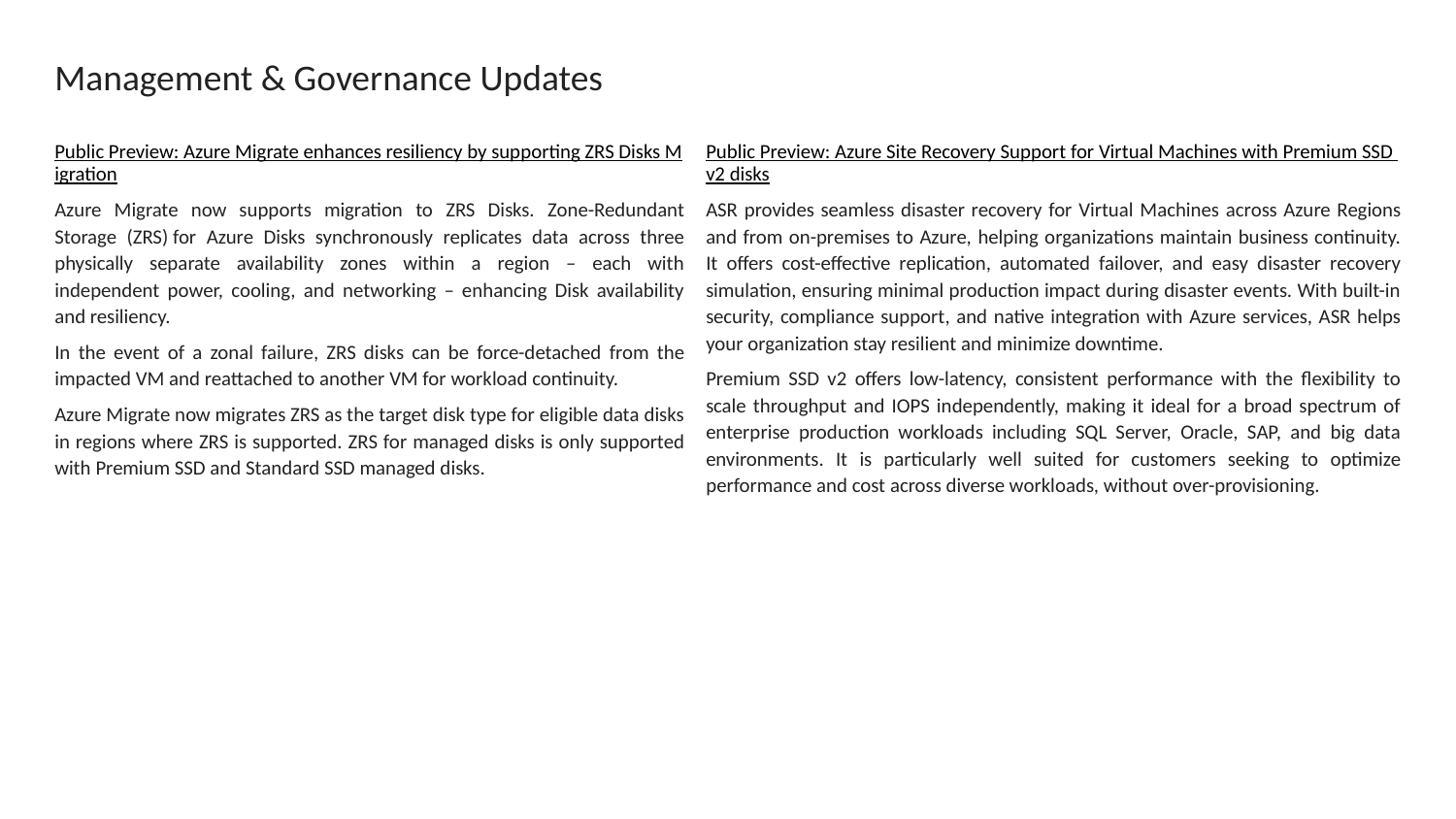

# Management & Governance Updates
Public Preview: Azure Migrate enhances resiliency by supporting ZRS Disks Migration
Azure Migrate now supports migration to ZRS Disks. Zone-Redundant Storage (ZRS) for Azure Disks synchronously replicates data across three physically separate availability zones within a region – each with independent power, cooling, and networking – enhancing Disk availability and resiliency.
In the event of a zonal failure, ZRS disks can be force-detached from the impacted VM and reattached to another VM for workload continuity.
Azure Migrate now migrates ZRS as the target disk type for eligible data disks in regions where ZRS is supported. ZRS for managed disks is only supported with Premium SSD and Standard SSD managed disks.
Public Preview: Azure Site Recovery Support for Virtual Machines with Premium SSD v2 disks
ASR provides seamless disaster recovery for Virtual Machines across Azure Regions and from on-premises to Azure, helping organizations maintain business continuity. It offers cost-effective replication, automated failover, and easy disaster recovery simulation, ensuring minimal production impact during disaster events. With built-in security, compliance support, and native integration with Azure services, ASR helps your organization stay resilient and minimize downtime.
Premium SSD v2 offers low-latency, consistent performance with the flexibility to scale throughput and IOPS independently, making it ideal for a broad spectrum of enterprise production workloads including SQL Server, Oracle, SAP, and big data environments. It is particularly well suited for customers seeking to optimize performance and cost across diverse workloads, without over-provisioning.